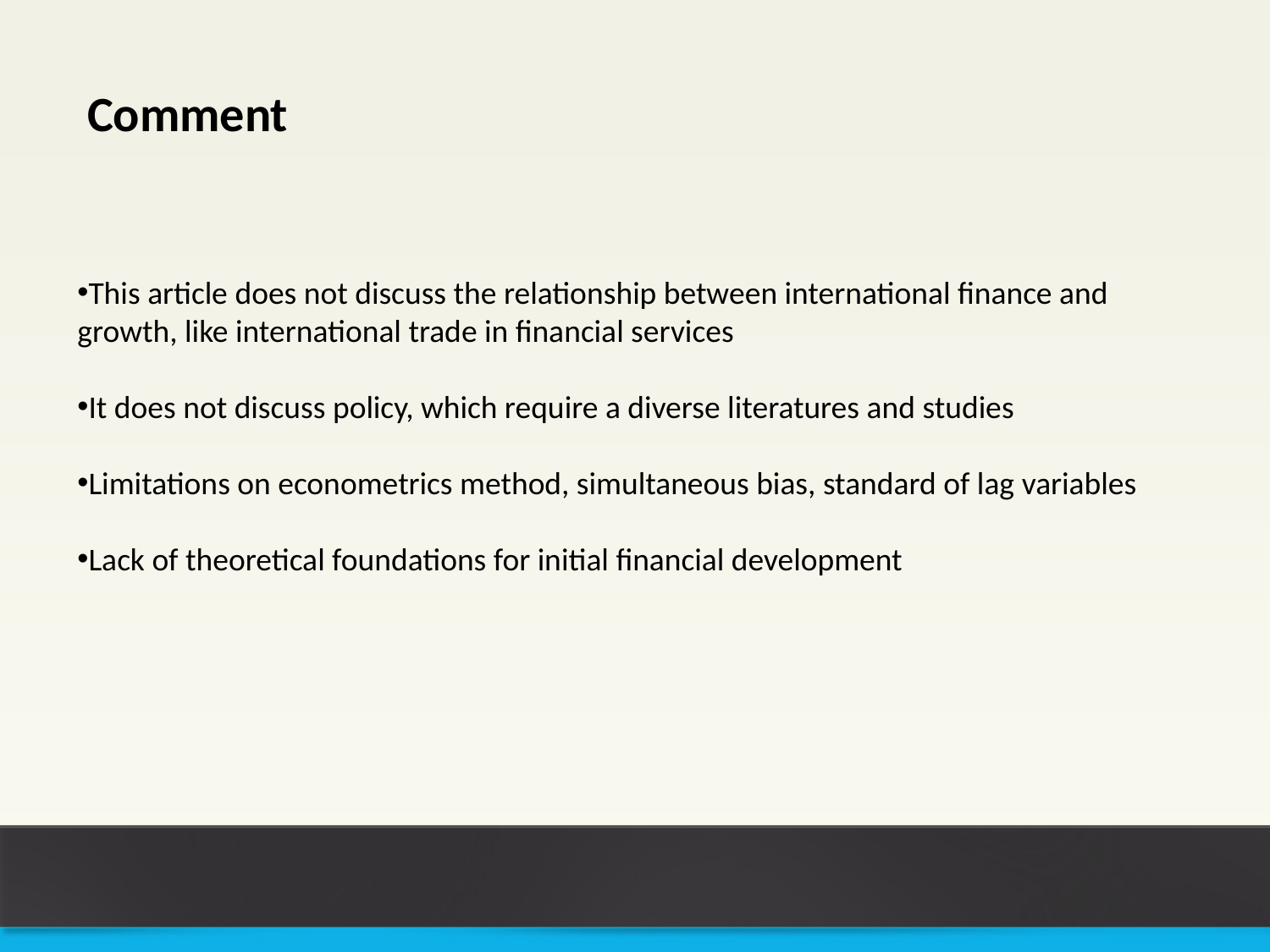

Comment
This article does not discuss the relationship between international finance and growth, like international trade in financial services

It does not discuss policy, which require a diverse literatures and studies

Limitations on econometrics method, simultaneous bias, standard of lag variables

Lack of theoretical foundations for initial financial development